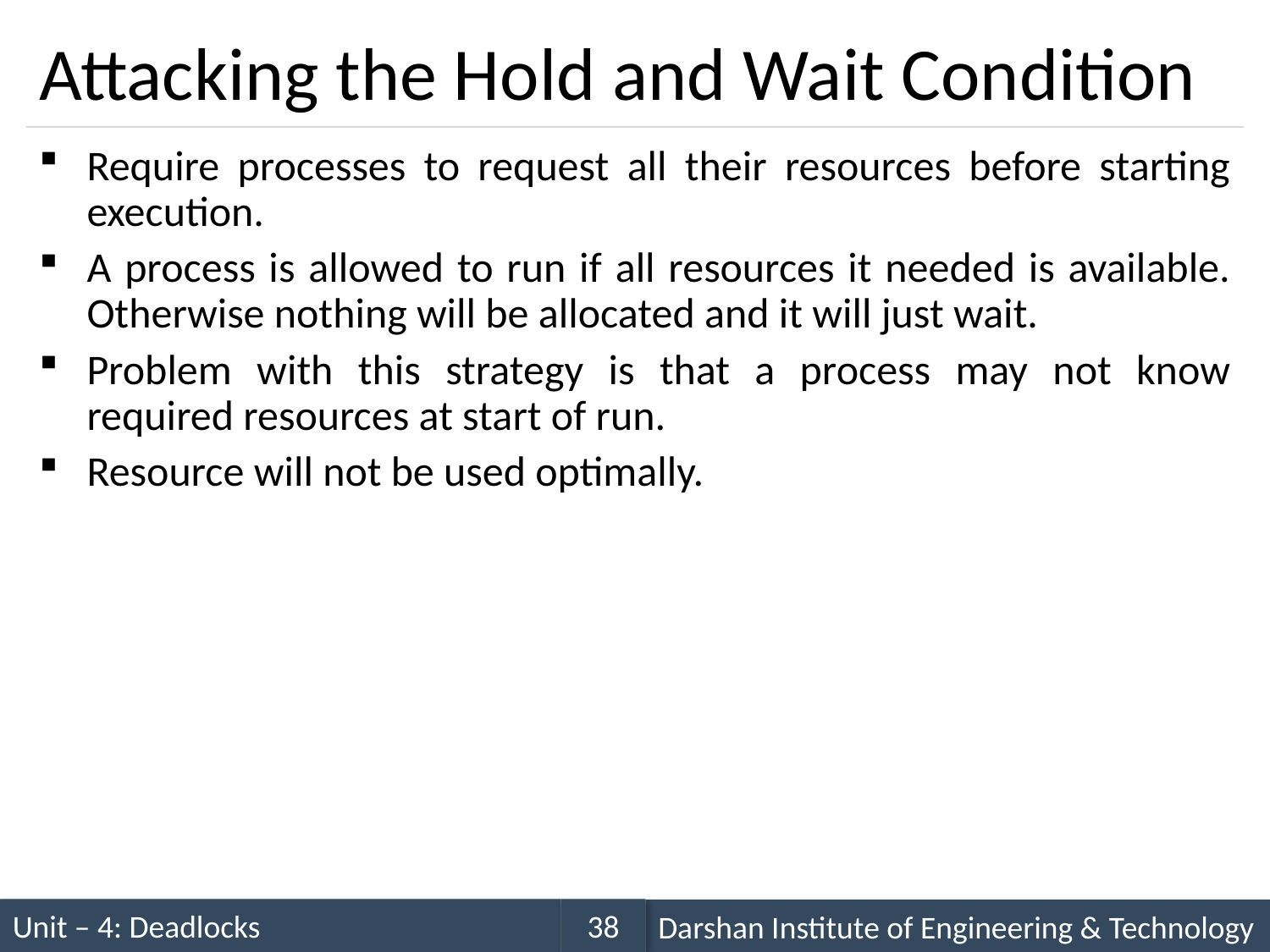

# Attacking the Hold and Wait Condition
Require processes to request all their resources before starting execution.
A process is allowed to run if all resources it needed is available. Otherwise nothing will be allocated and it will just wait.
Problem with this strategy is that a process may not know required resources at start of run.
Resource will not be used optimally.